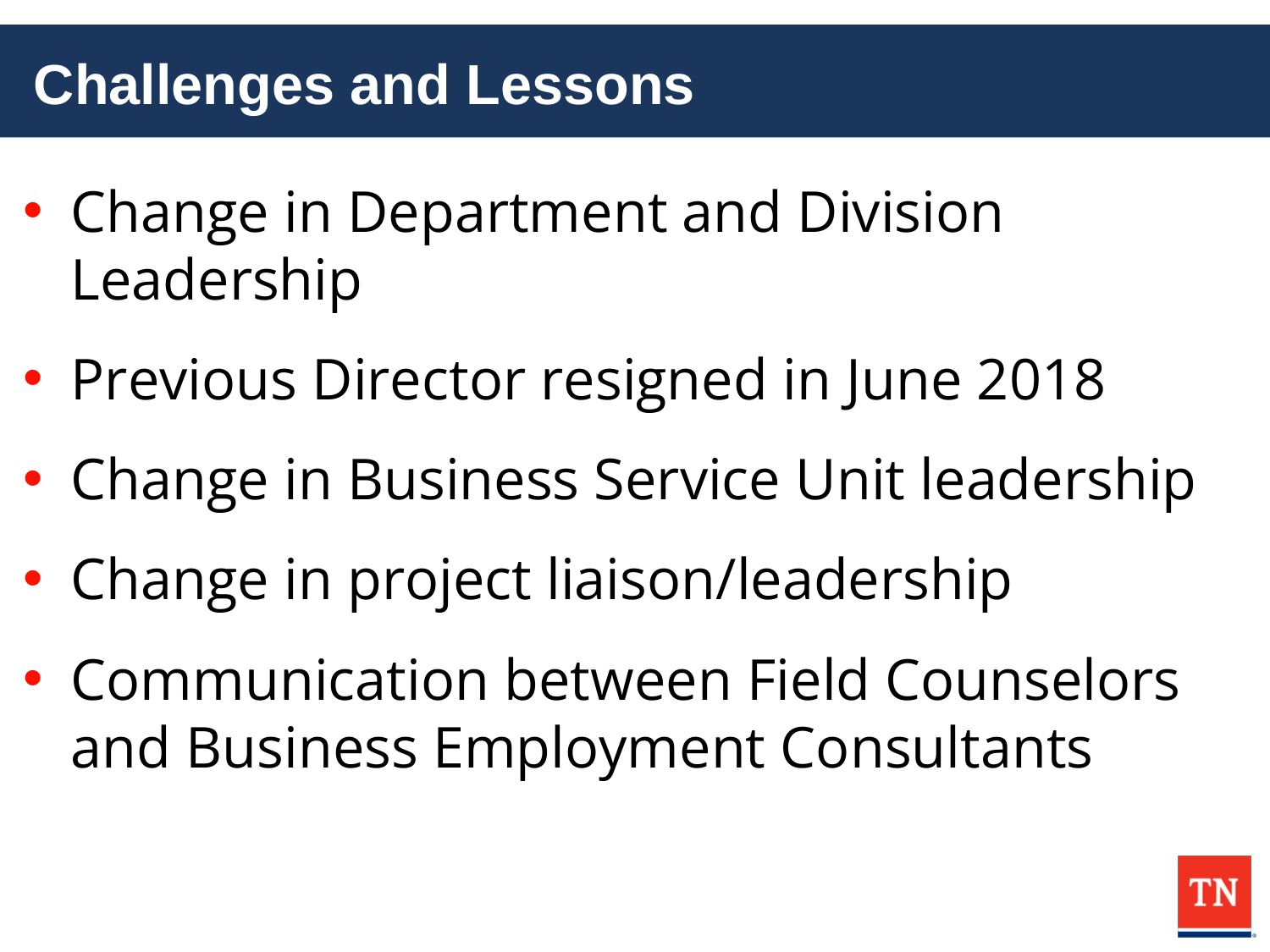

# Challenges and Lessons
Change in Department and Division Leadership
Previous Director resigned in June 2018
Change in Business Service Unit leadership
Change in project liaison/leadership
Communication between Field Counselors and Business Employment Consultants